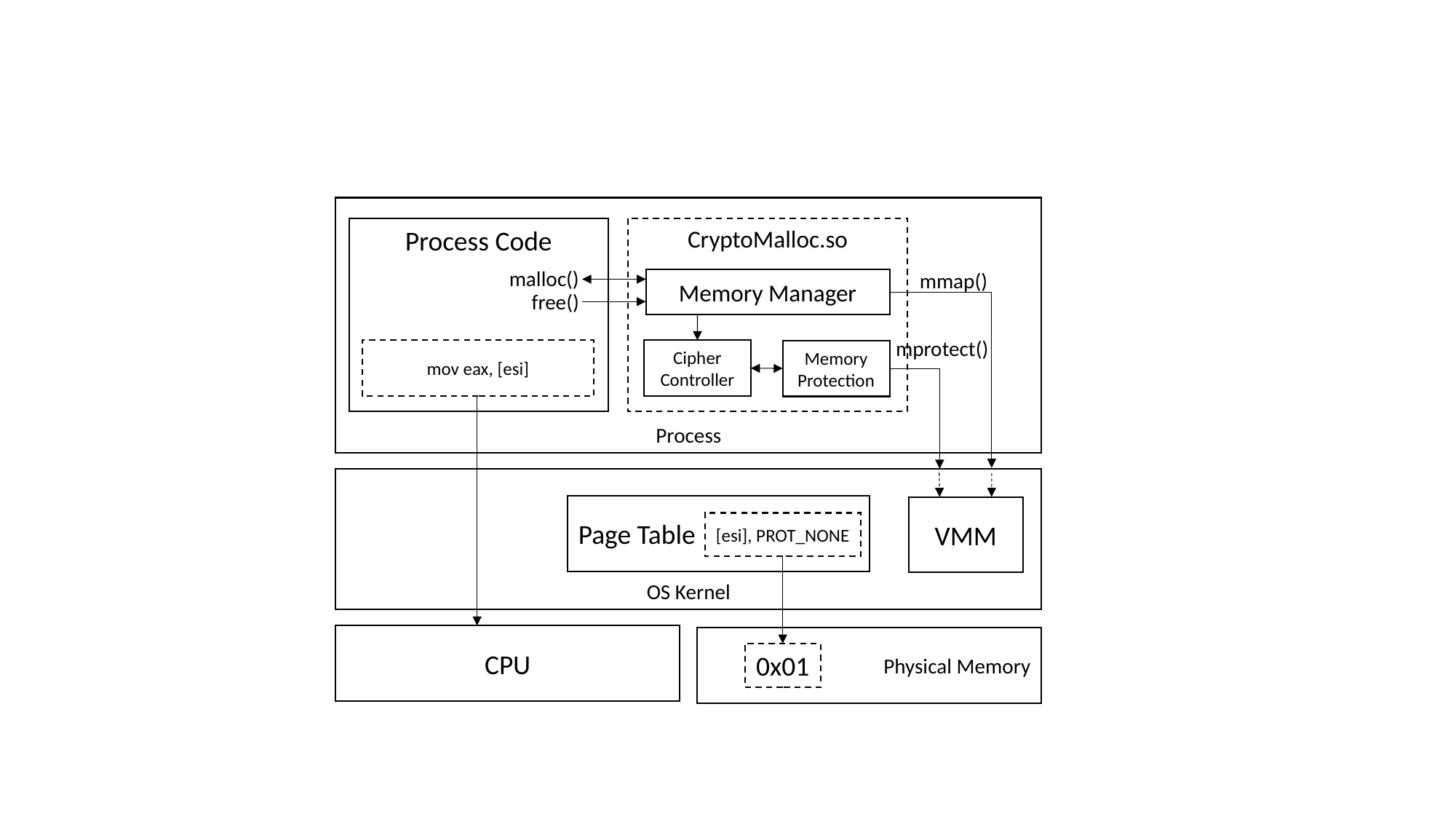

Process
Process Code
CryptoMalloc.so
malloc()
mmap()
Memory Manager
free()
mprotect()
mov eax, [esi]
Cipher Controller
Memory Protection
OS Kernel
Page Table
VMM
[esi], PROT_NONE
CPU
Physical Memory
0x01